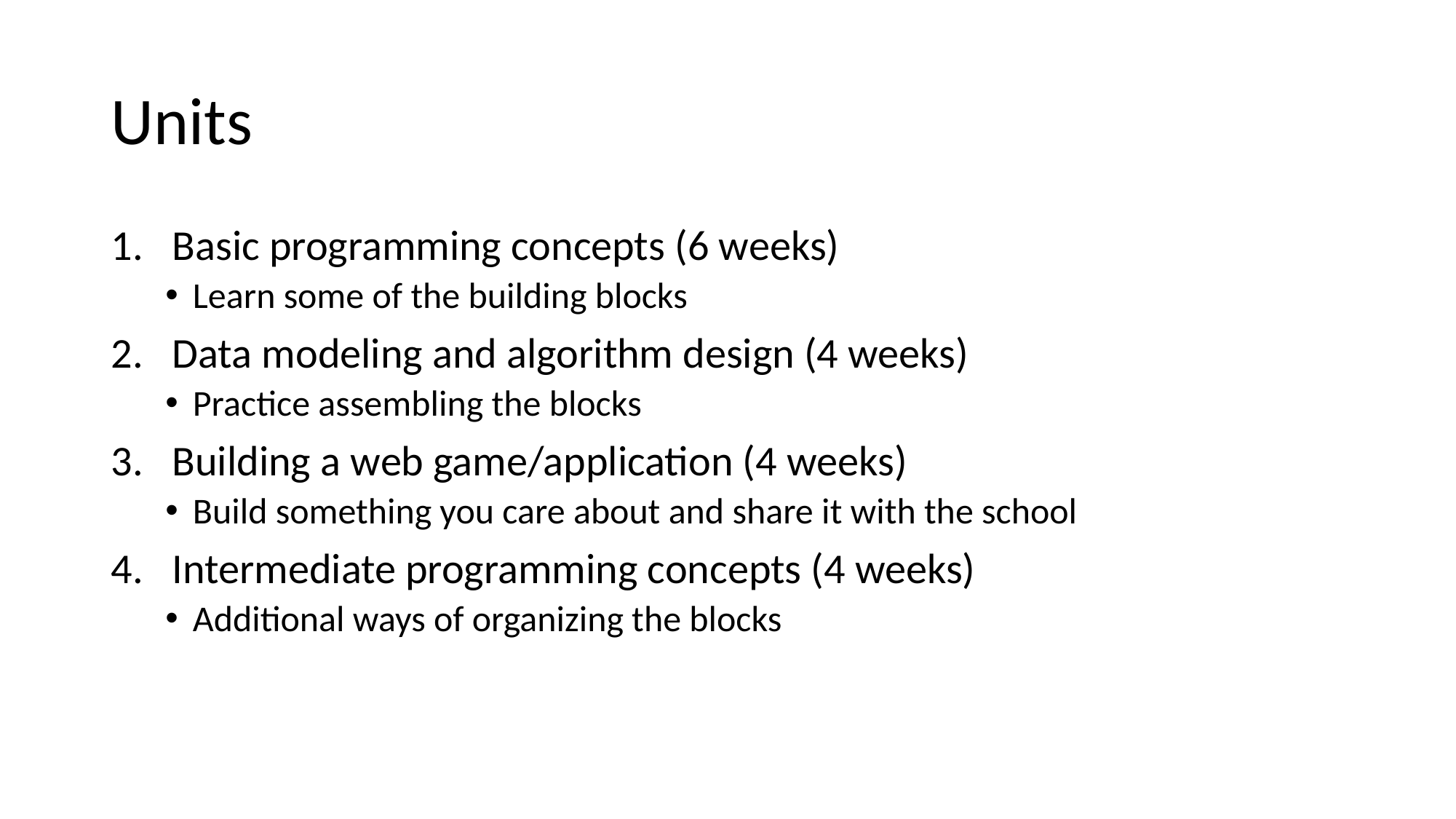

# Units
Basic programming concepts (6 weeks)
Learn some of the building blocks
Data modeling and algorithm design (4 weeks)
Practice assembling the blocks
Building a web game/application (4 weeks)
Build something you care about and share it with the school
Intermediate programming concepts (4 weeks)
Additional ways of organizing the blocks